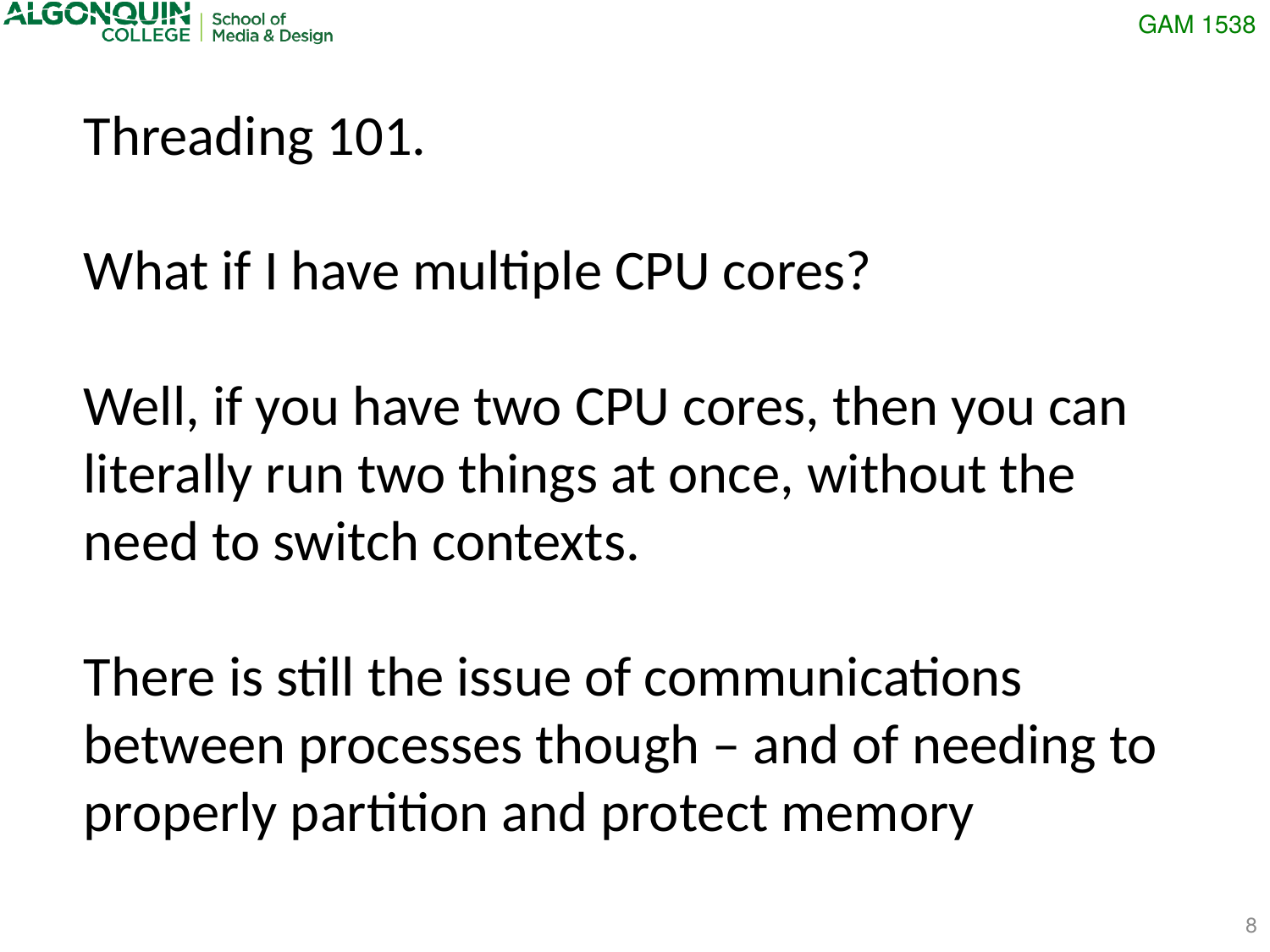

Threading 101.

What if I have multiple CPU cores?

Well, if you have two CPU cores, then you can literally run two things at once, without the need to switch contexts.

There is still the issue of communications between processes though – and of needing to properly partition and protect memory
8